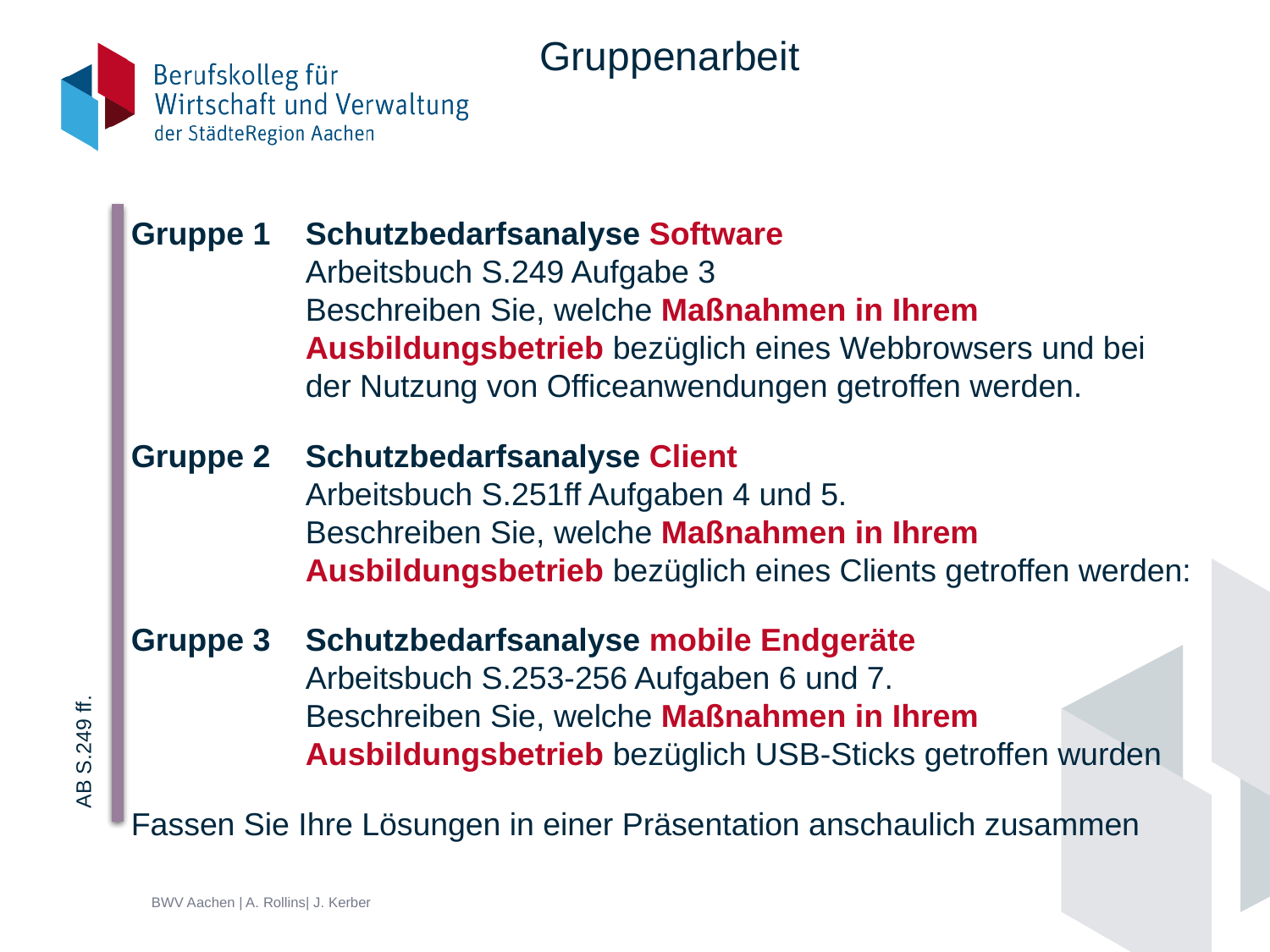

# Gruppenarbeit
Gruppe 1 	Schutzbedarfsanalyse Software
Arbeitsbuch S.249 Aufgabe 3
Beschreiben Sie, welche Maßnahmen in Ihrem Ausbildungsbetrieb bezüglich eines Webbrowsers und bei der Nutzung von Officeanwendungen getroffen werden.
Gruppe 2 	Schutzbedarfsanalyse Client
Arbeitsbuch S.251ff Aufgaben 4 und 5.
Beschreiben Sie, welche Maßnahmen in Ihrem Ausbildungsbetrieb bezüglich eines Clients getroffen werden:
Gruppe 3 	Schutzbedarfsanalyse mobile Endgeräte
Arbeitsbuch S.253-256 Aufgaben 6 und 7.
Beschreiben Sie, welche Maßnahmen in Ihrem Ausbildungsbetrieb bezüglich USB-Sticks getroffen wurden
Fassen Sie Ihre Lösungen in einer Präsentation anschaulich zusammen
AB S.249 ff.
BWV Aachen | A. Rollins| J. Kerber